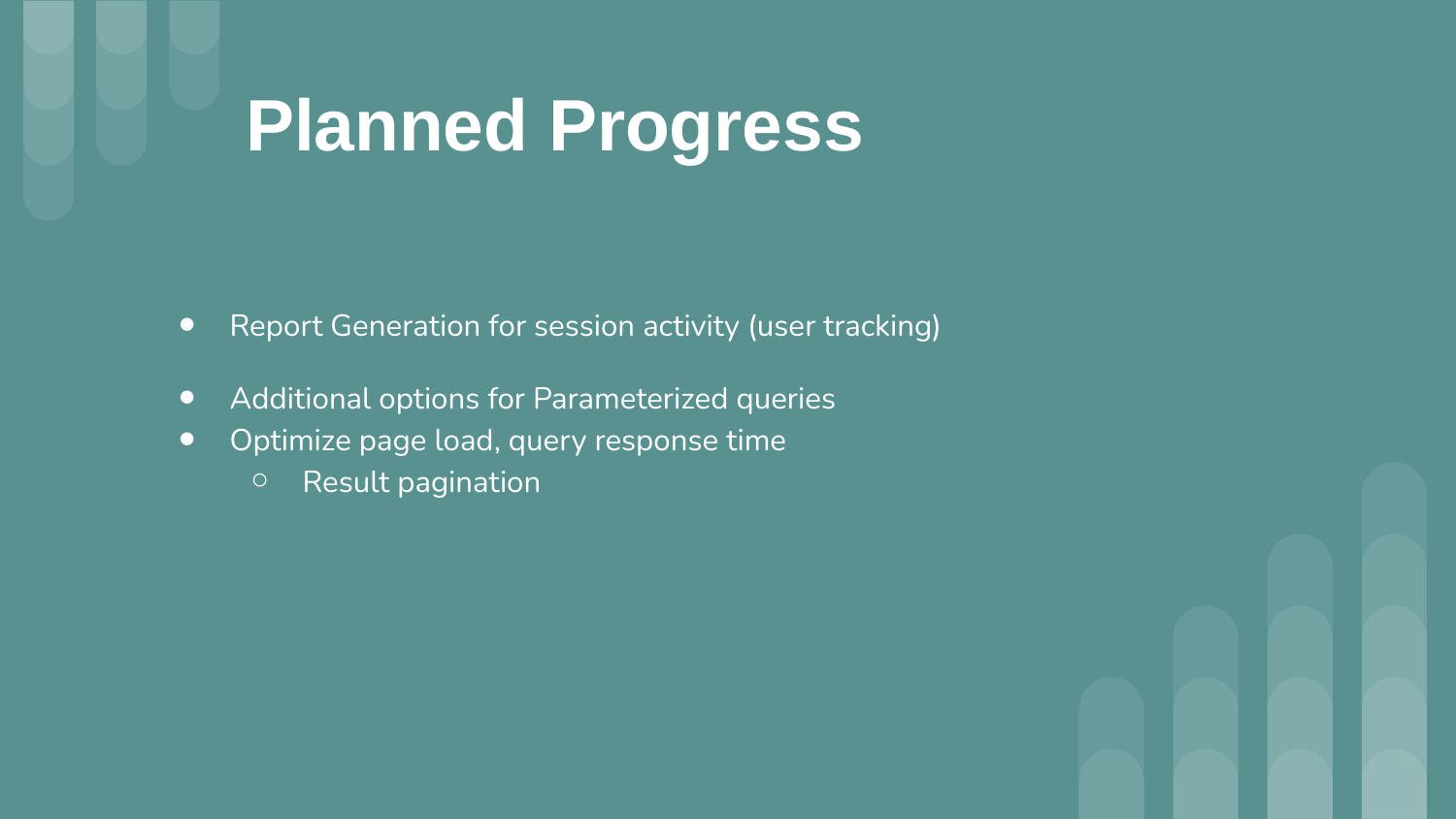

# Planned Progress
Report Generation for session activity (user tracking)
Additional options for Parameterized queries
Optimize page load, query response time
Result pagination